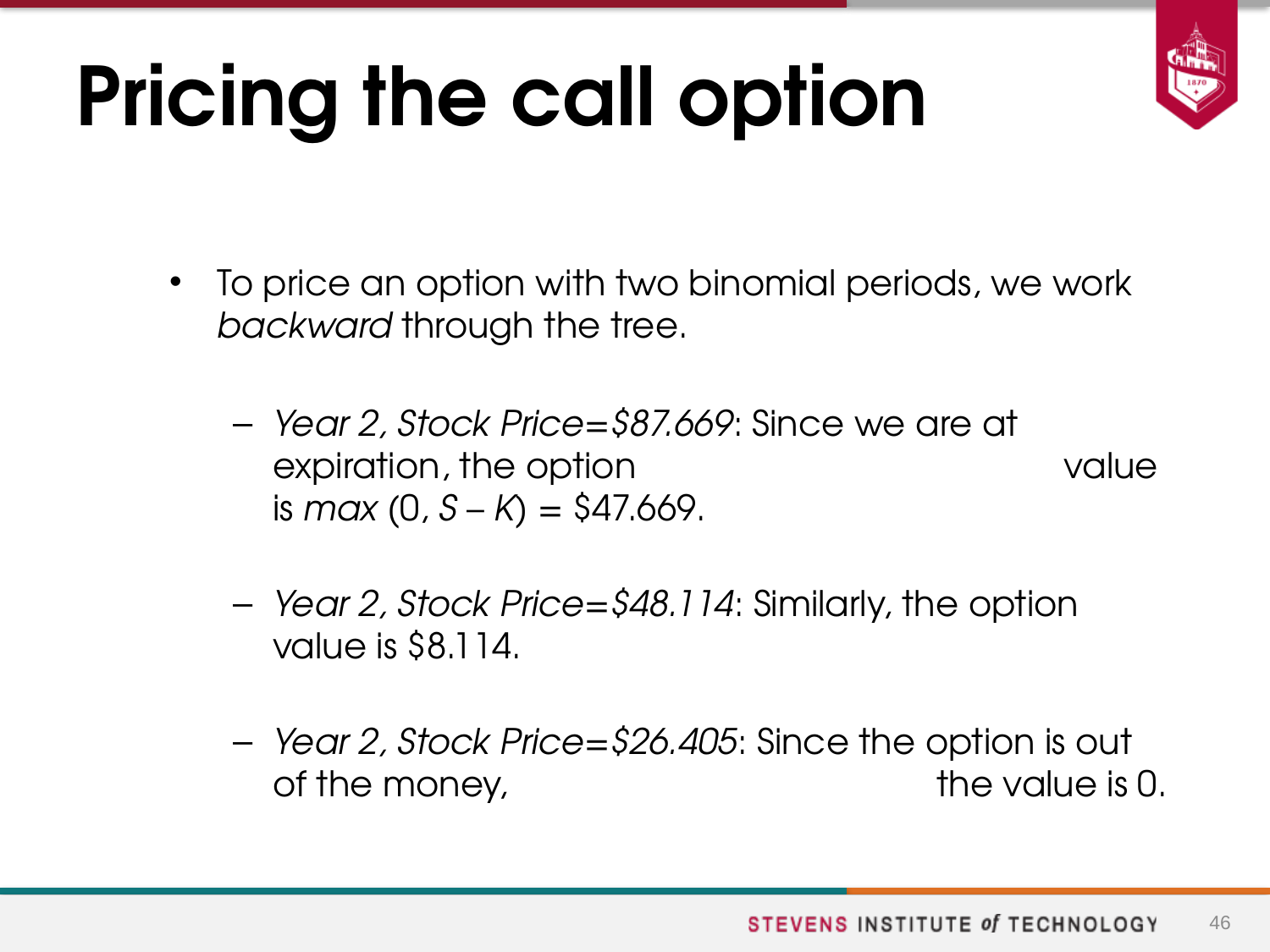

# Pricing the call option
To price an option with two binomial periods, we work backward through the tree.

Year 2, Stock Price=$87.669: Since we are at expiration, the option 				   value is max (0, S – K) = $47.669.

Year 2, Stock Price=$48.114: Similarly, the option value is $8.114.

Year 2, Stock Price=$26.405: Since the option is out of the money, 				   the value is 0.

46